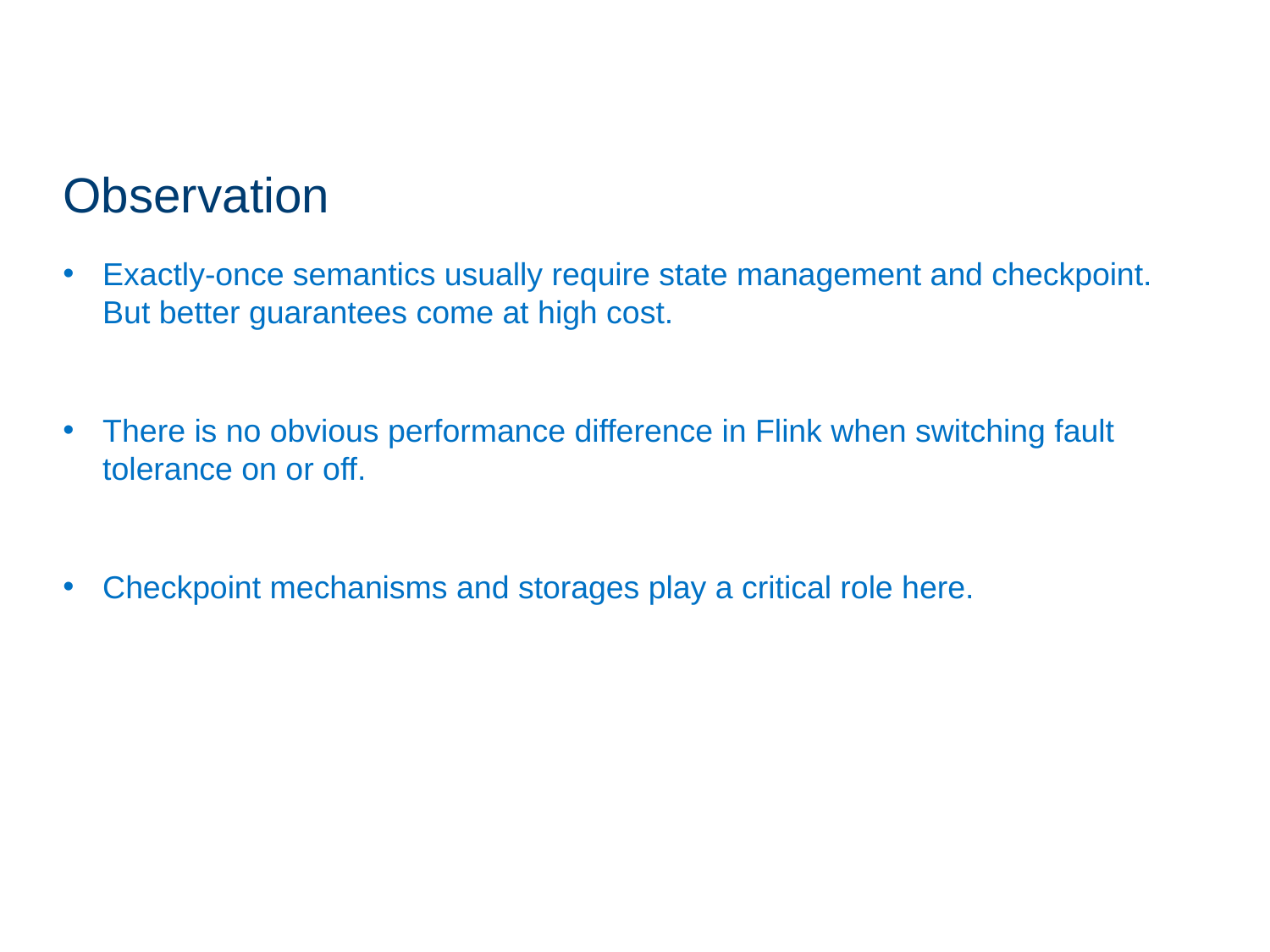

Observation
Exactly-once semantics usually require state management and checkpoint. But better guarantees come at high cost.

There is no obvious performance difference in Flink when switching fault tolerance on or off.

Checkpoint mechanisms and storages play a critical role here.